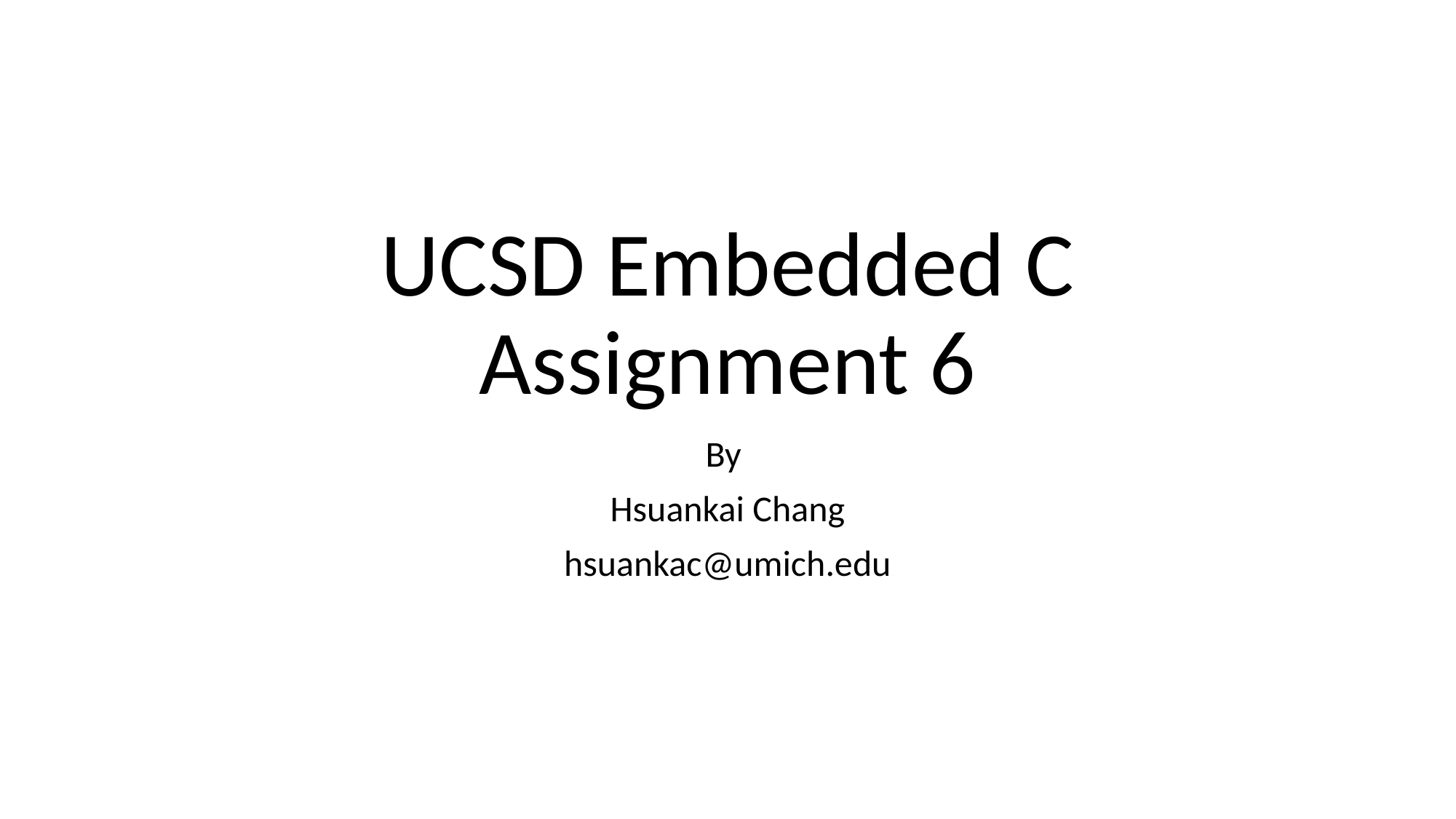

# UCSD Embedded C Assignment 6
By
Hsuankai Chang
hsuankac@umich.edu